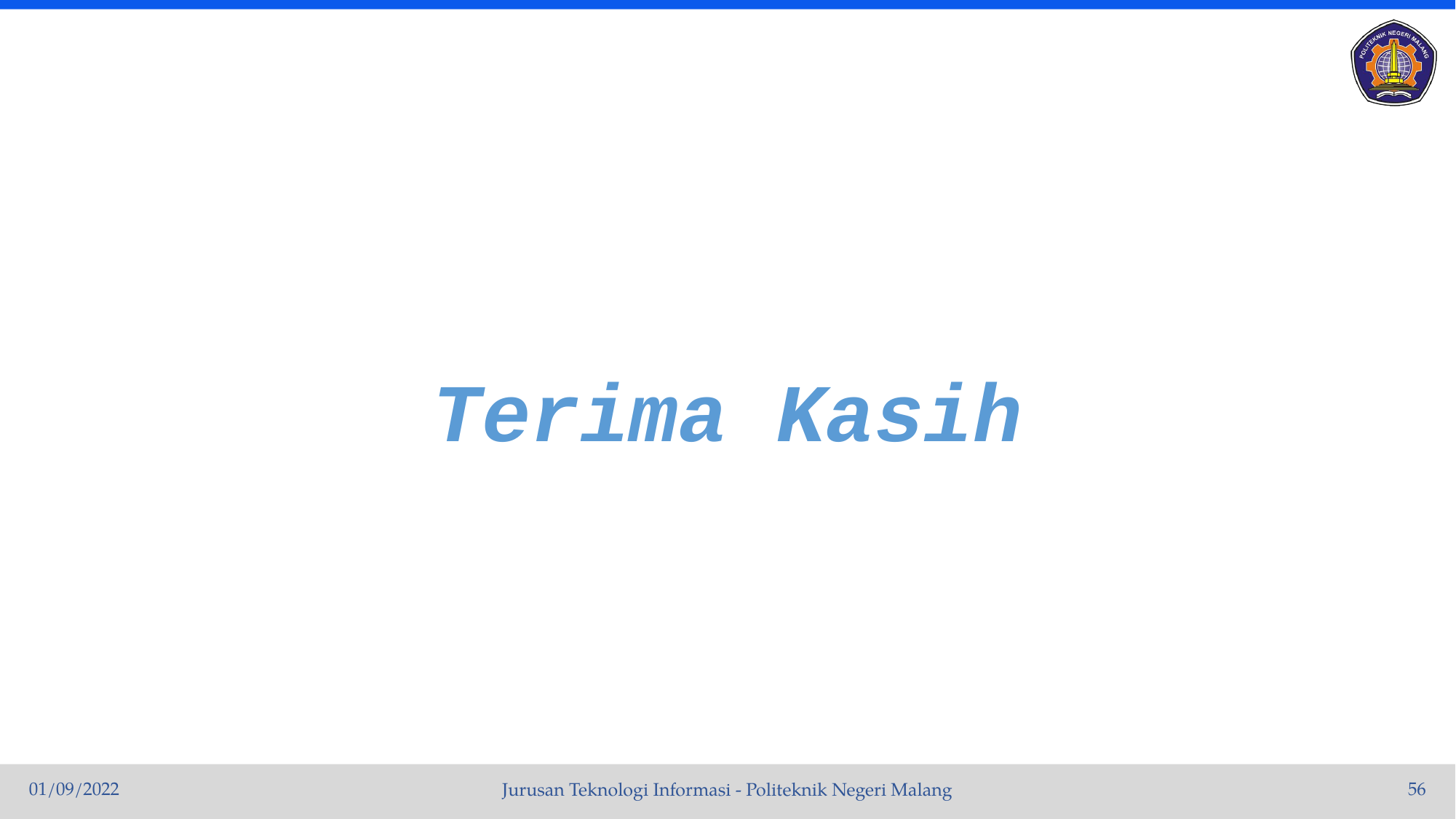

Terima Kasih
01/09/2022
56
Jurusan Teknologi Informasi - Politeknik Negeri Malang